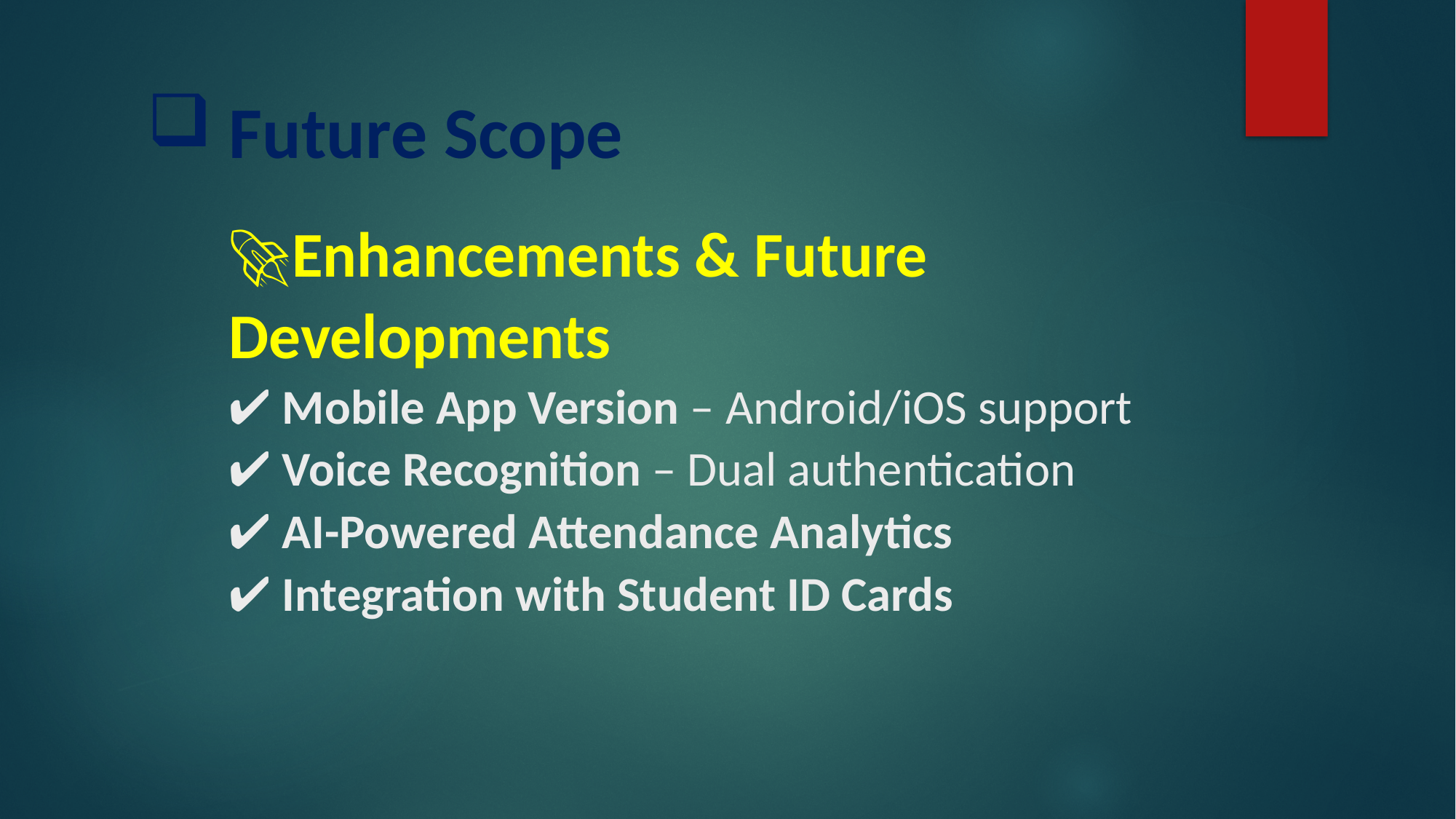

# Future Scope 🚀Enhancements & Future Developments ✔ Mobile App Version – Android/iOS support ✔ Voice Recognition – Dual authentication ✔ AI-Powered Attendance Analytics ✔ Integration with Student ID Cards